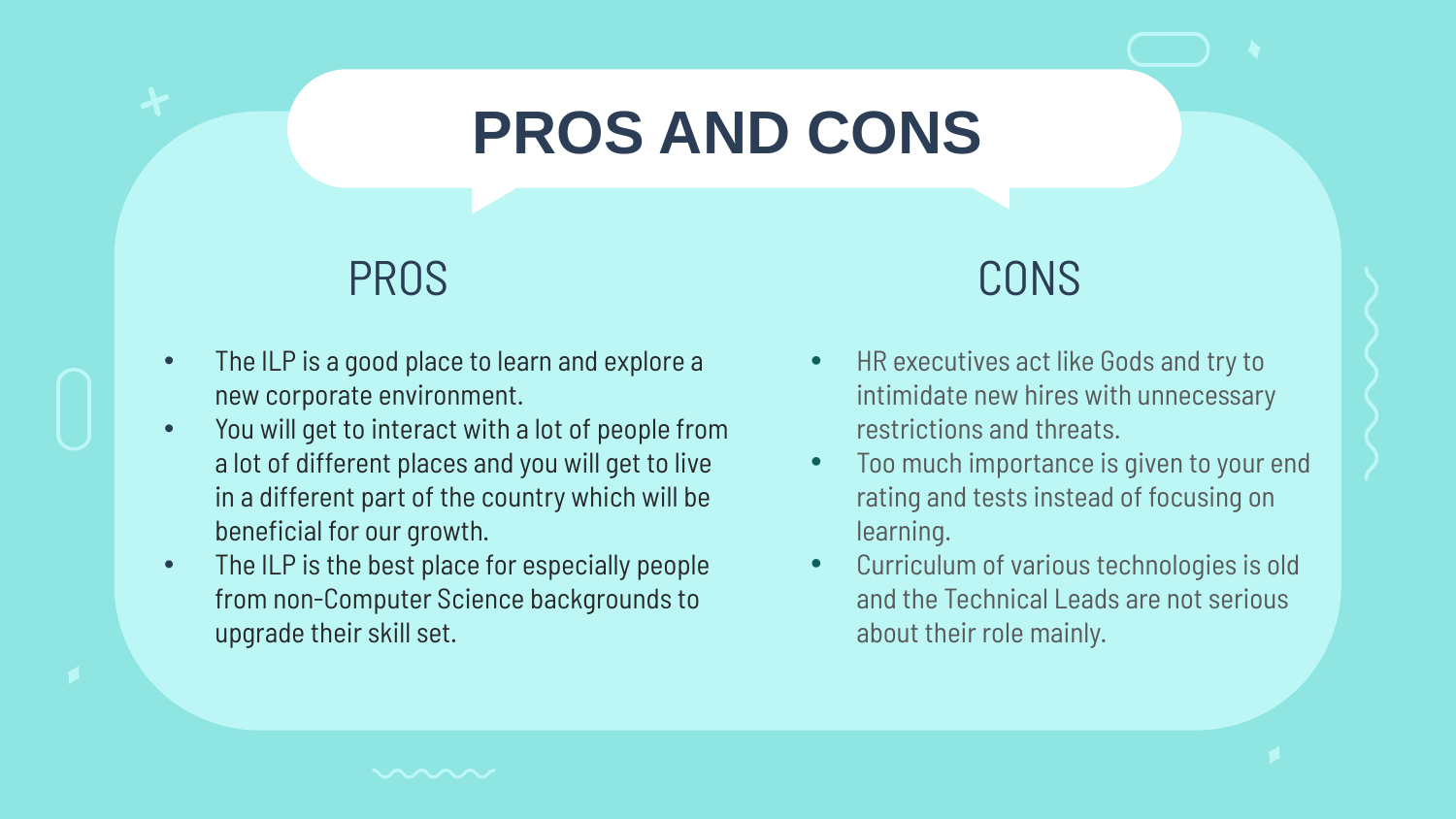

PROS AND CONS
# PROS AND CONS
PROS
CONS
The ILP is a good place to learn and explore a new corporate environment.
You will get to interact with a lot of people from a lot of different places and you will get to live in a different part of the country which will be beneficial for our growth.
The ILP is the best place for especially people from non-Computer Science backgrounds to upgrade their skill set.
HR executives act like Gods and try to intimidate new hires with unnecessary restrictions and threats.
Too much importance is given to your end rating and tests instead of focusing on learning.
Curriculum of various technologies is old and the Technical Leads are not serious about their role mainly.